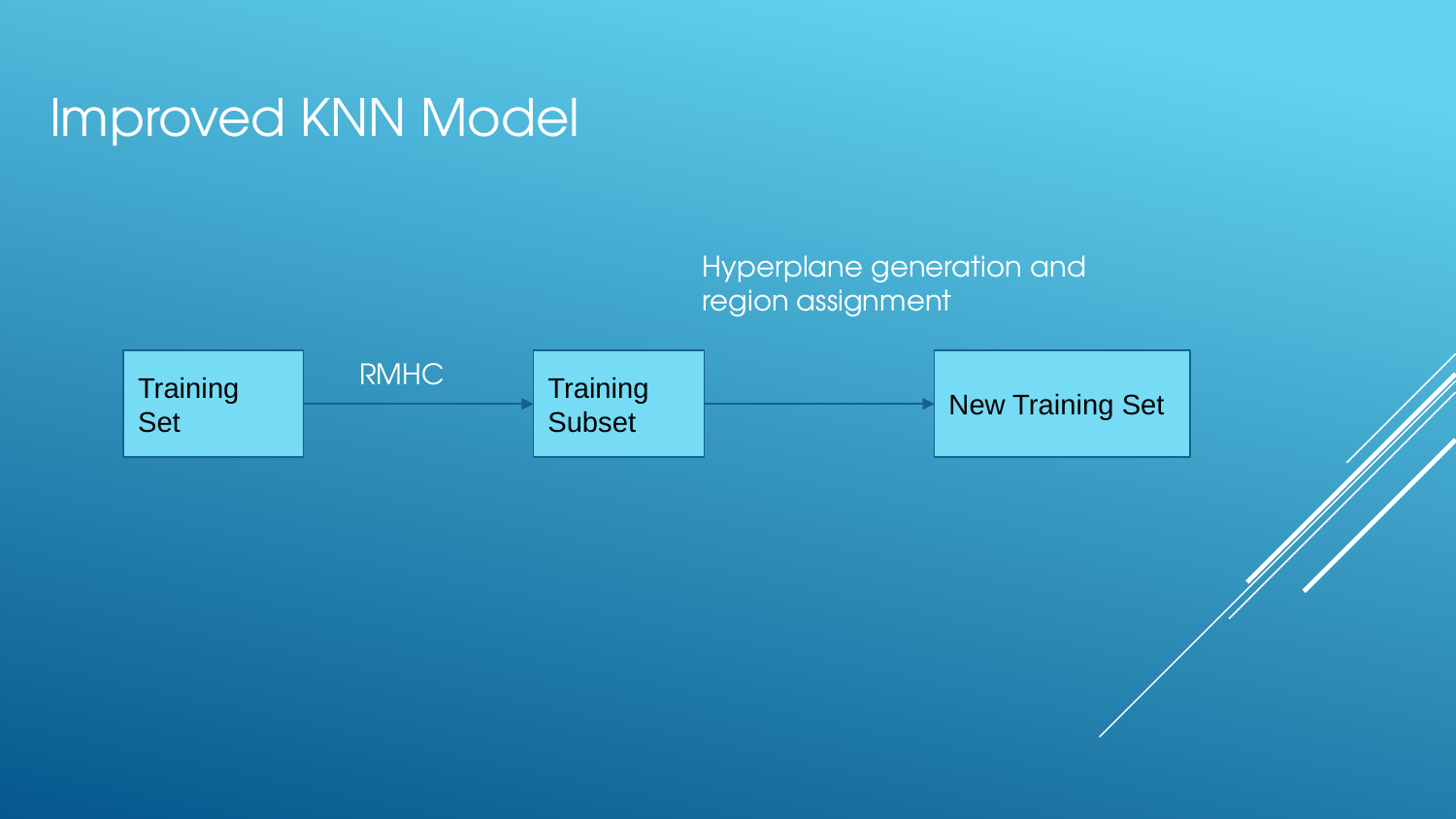

# Improved KNN Model
Hyperplane generation and region assignment
RMHC
Training Set
Training Subset
New Training Set